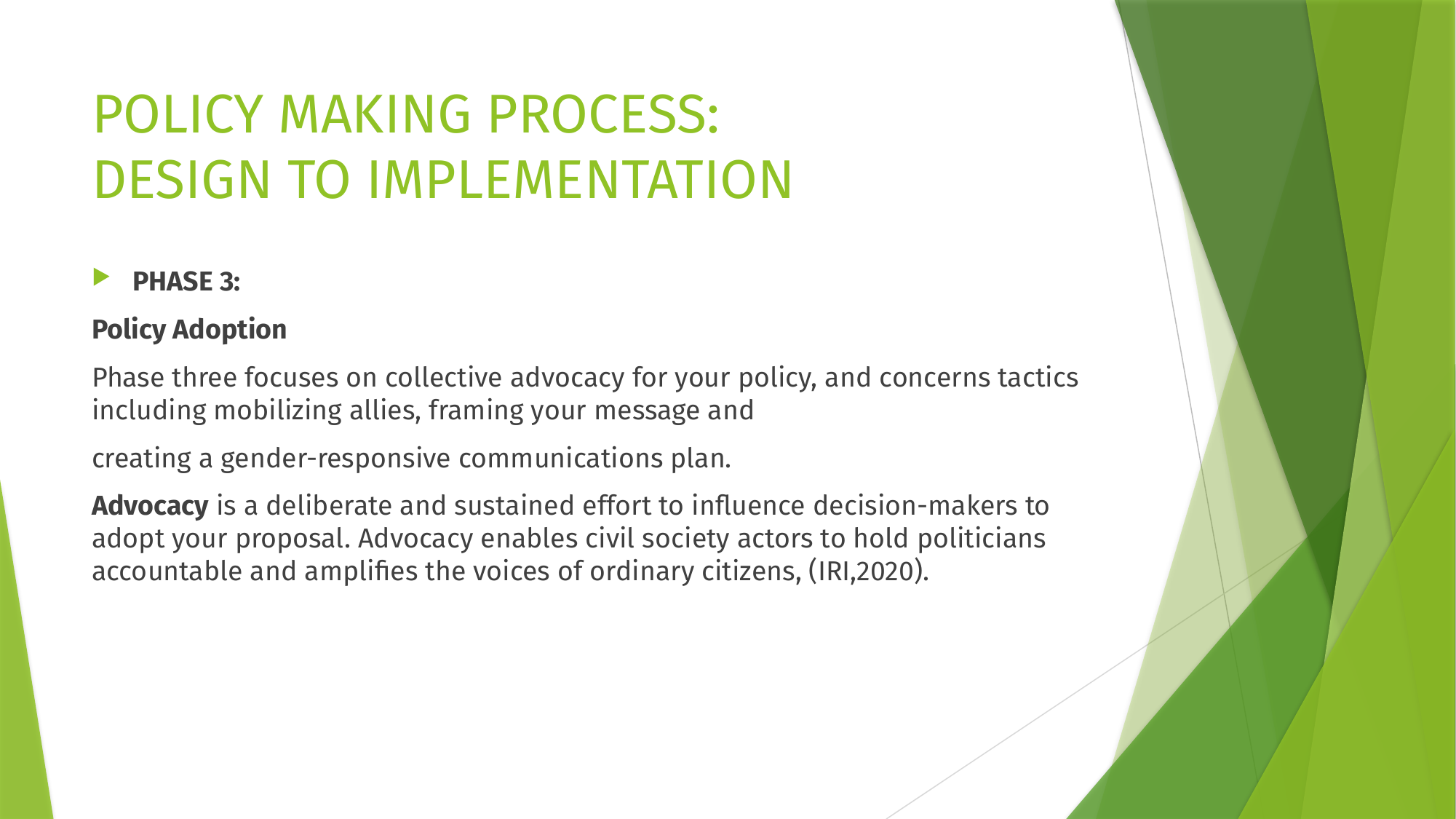

# POLICY MAKING PROCESS: DESIGN TO IMPLEMENTATION
PHASE 3:
Policy Adoption
Phase three focuses on collective advocacy for your policy, and concerns tactics including mobilizing allies, framing your message and
creating a gender-responsive communications plan.
Advocacy is a deliberate and sustained effort to influence decision-makers to adopt your proposal. Advocacy enables civil society actors to hold politicians accountable and amplifies the voices of ordinary citizens, (IRI,2020).